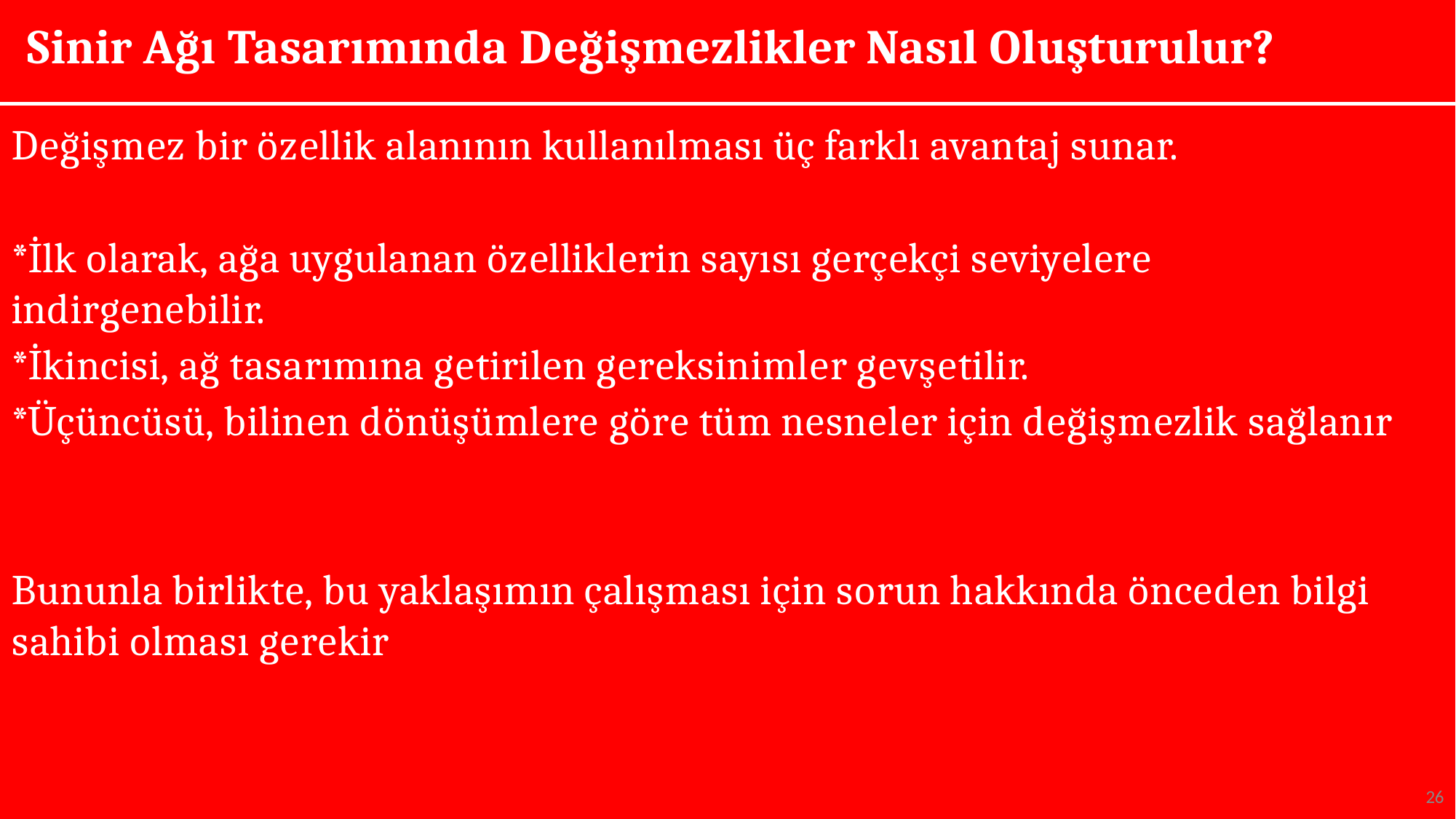

# Sinir Ağı Tasarımında Değişmezlikler Nasıl Oluşturulur?

Değişmez bir özellik alanının kullanılması üç farklı avantaj sunar.

*İlk olarak, ağa uygulanan özelliklerin sayısı gerçekçi seviyelere indirgenebilir.
*İkincisi, ağ tasarımına getirilen gereksinimler gevşetilir.
*Üçüncüsü, bilinen dönüşümlere göre tüm nesneler için değişmezlik sağlanır

Bununla birlikte, bu yaklaşımın çalışması için sorun hakkında önceden bilgi sahibi olması gerekir
26